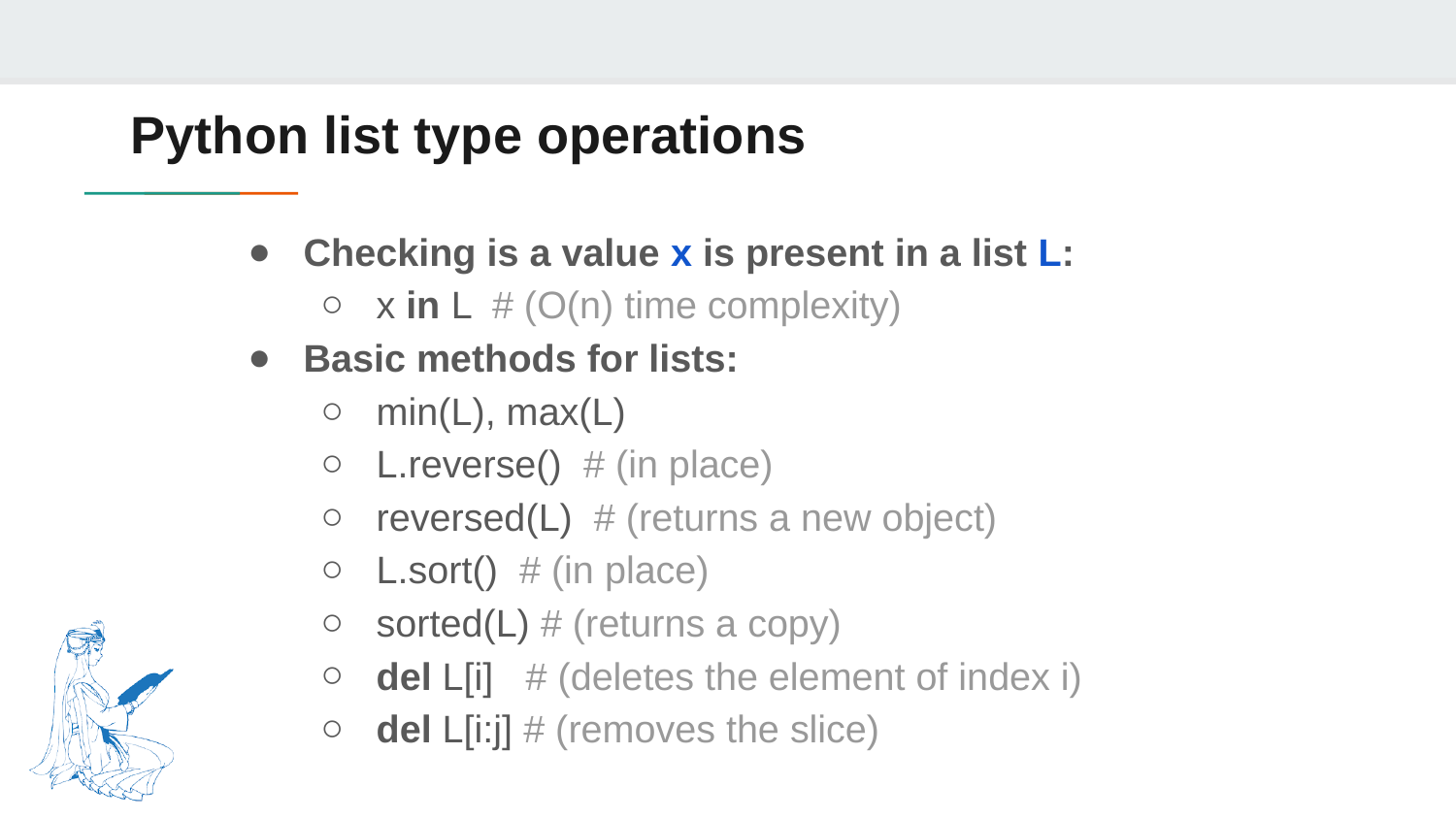

# Python list type operations
Checking is a value x is present in a list L:
x in L  # (O(n) time complexity)
Basic methods for lists:
min(L), max(L)
L.reverse()  # (in place)
reversed(L)  # (returns a new object)
L.sort()  # (in place)
sorted(L) # (returns a copy)
del L[i]   # (deletes the element of index i)
del L[i:j] # (removes the slice)